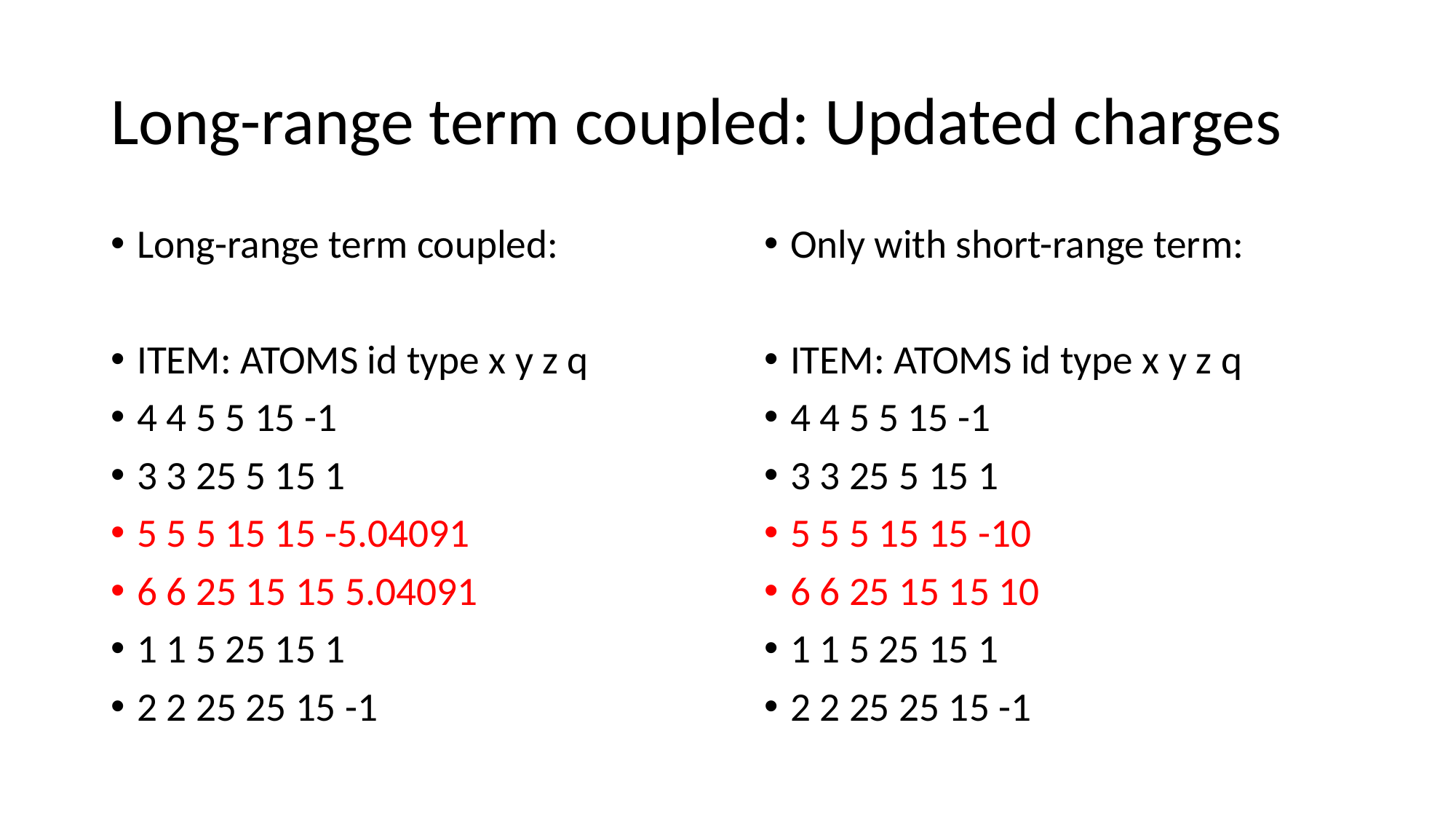

# Long-range term coupled: Updated charges
Long-range term coupled:

ITEM: ATOMS id type x y z q
4 4 5 5 15 -1
3 3 25 5 15 1
5 5 5 15 15 -5.04091
6 6 25 15 15 5.04091
1 1 5 25 15 1
2 2 25 25 15 -1

Only with short-range term:

ITEM: ATOMS id type x y z q
4 4 5 5 15 -1
3 3 25 5 15 1
5 5 5 15 15 -10
6 6 25 15 15 10
1 1 5 25 15 1
2 2 25 25 15 -1